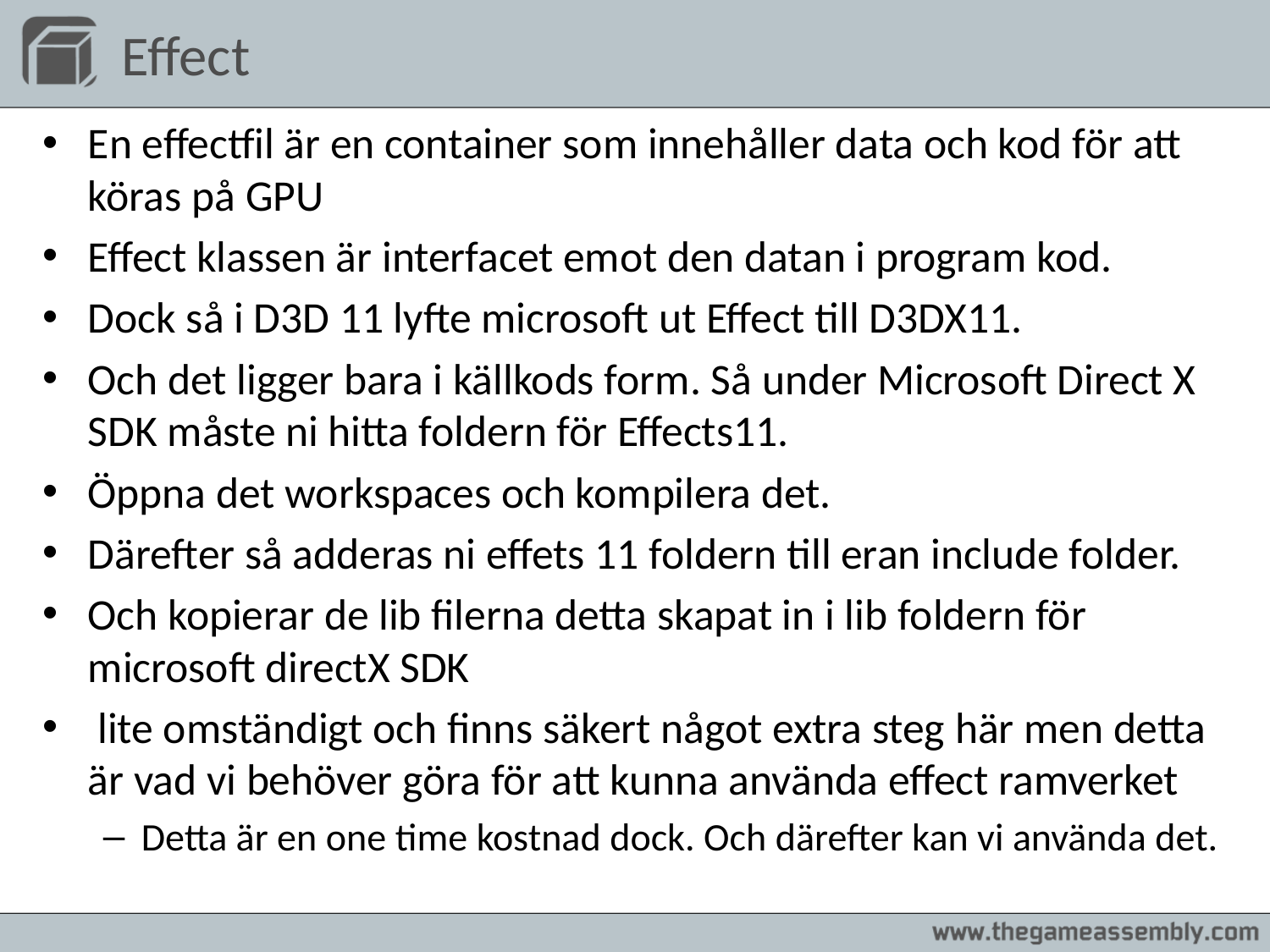

# Effect
En effectfil är en container som innehåller data och kod för att köras på GPU
Effect klassen är interfacet emot den datan i program kod.
Dock så i D3D 11 lyfte microsoft ut Effect till D3DX11.
Och det ligger bara i källkods form. Så under Microsoft Direct X SDK måste ni hitta foldern för Effects11.
Öppna det workspaces och kompilera det.
Därefter så adderas ni effets 11 foldern till eran include folder.
Och kopierar de lib filerna detta skapat in i lib foldern för microsoft directX SDK
 lite omständigt och finns säkert något extra steg här men detta är vad vi behöver göra för att kunna använda effect ramverket
Detta är en one time kostnad dock. Och därefter kan vi använda det.